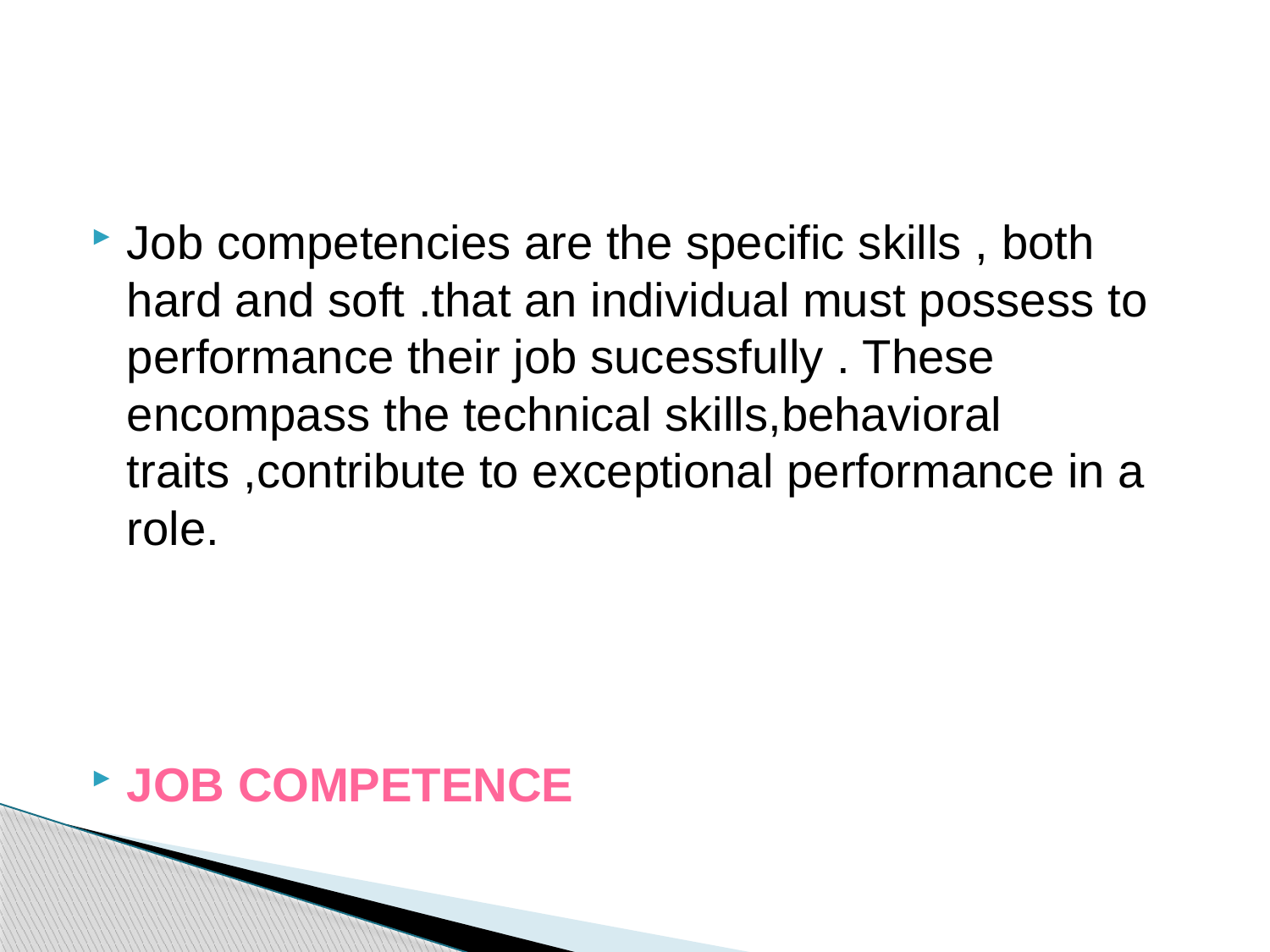

#
Job competencies are the specific skills , both hard and soft .that an individual must possess to performance their job sucessfully . These encompass the technical skills,behavioral traits ,contribute to exceptional performance in a role.

JOB COMPETENCE